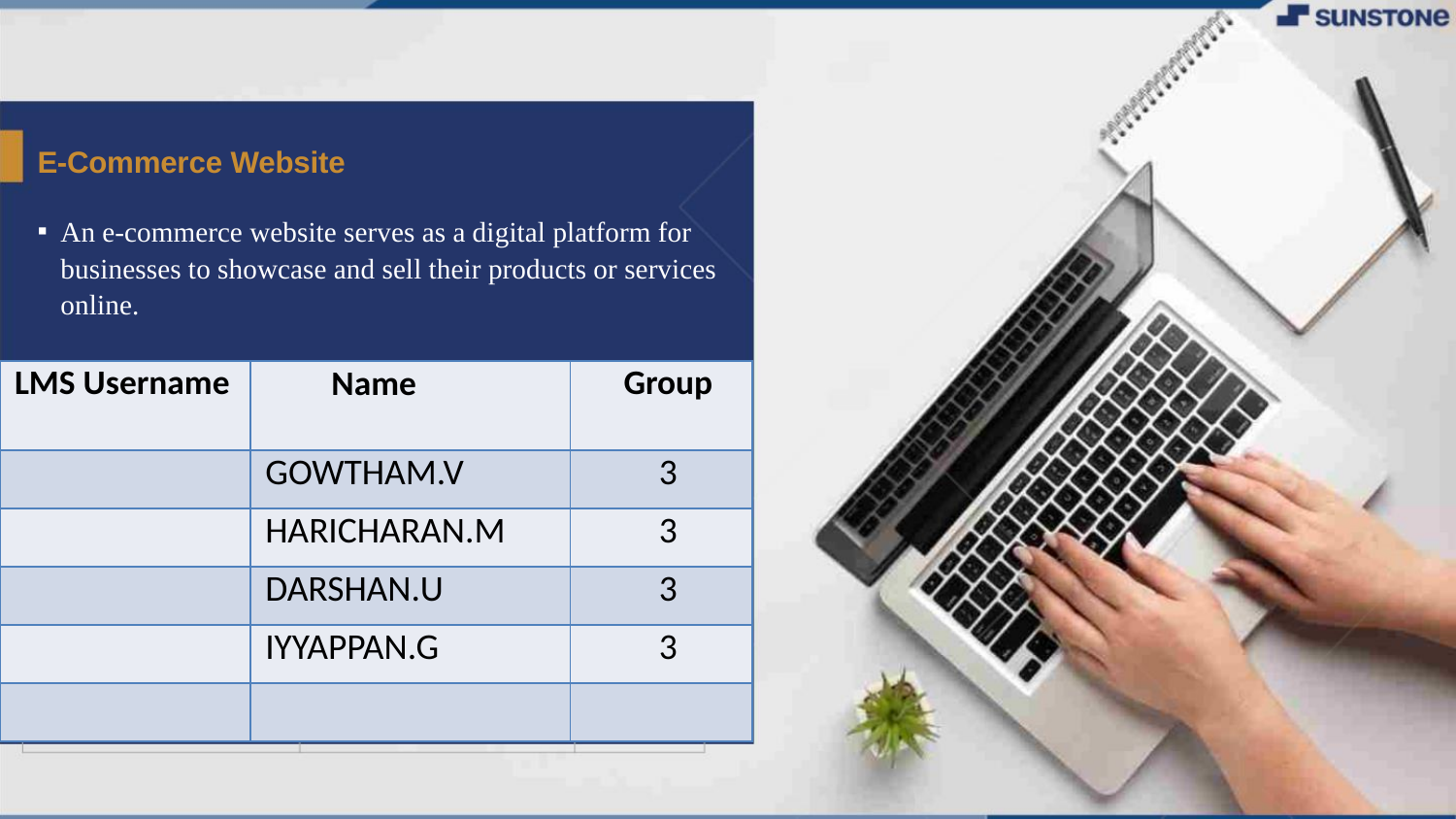

E-Commerce Website
An e-commerce website serves as a digital platform for businesses to showcase and sell their products or services online.
▪
| LMS Username | Name | Group |
| --- | --- | --- |
|  | GOWTHAM.V | 3 |
|  | HARICHARAN.M | 3 |
|  | DARSHAN.U | 3 |
|  | IYYAPPAN.G | 3 |
|  |  |  |
LMS Username
Name
Batch